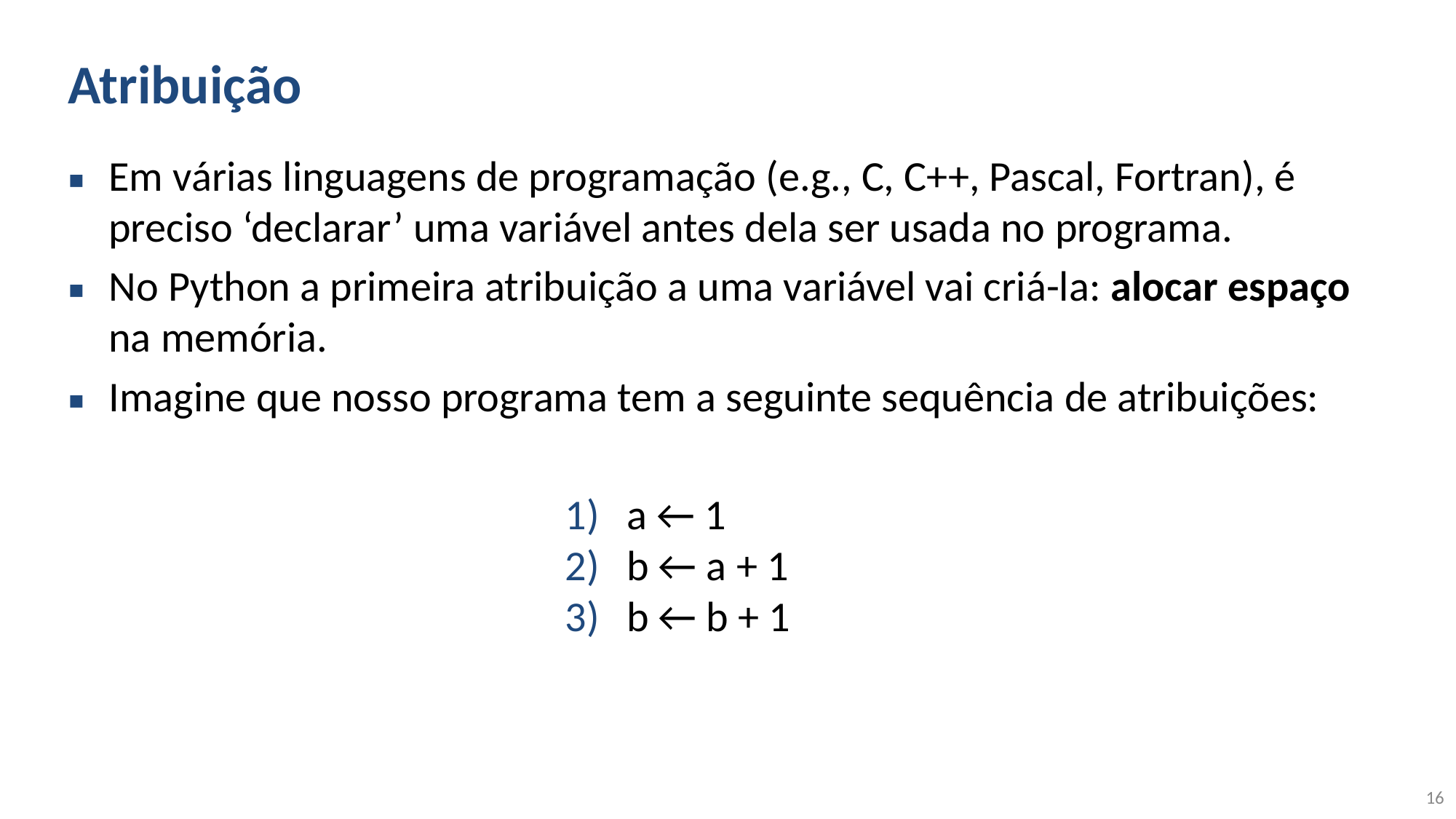

# Atribuição
Em várias linguagens de programação (e.g., C, C++, Pascal, Fortran), é preciso ‘declarar’ uma variável antes dela ser usada no programa.
No Python a primeira atribuição a uma variável vai criá-la: alocar espaço na memória.
Imagine que nosso programa tem a seguinte sequência de atribuições:

a ← 1
b ← a + 1
b ← b + 1
16